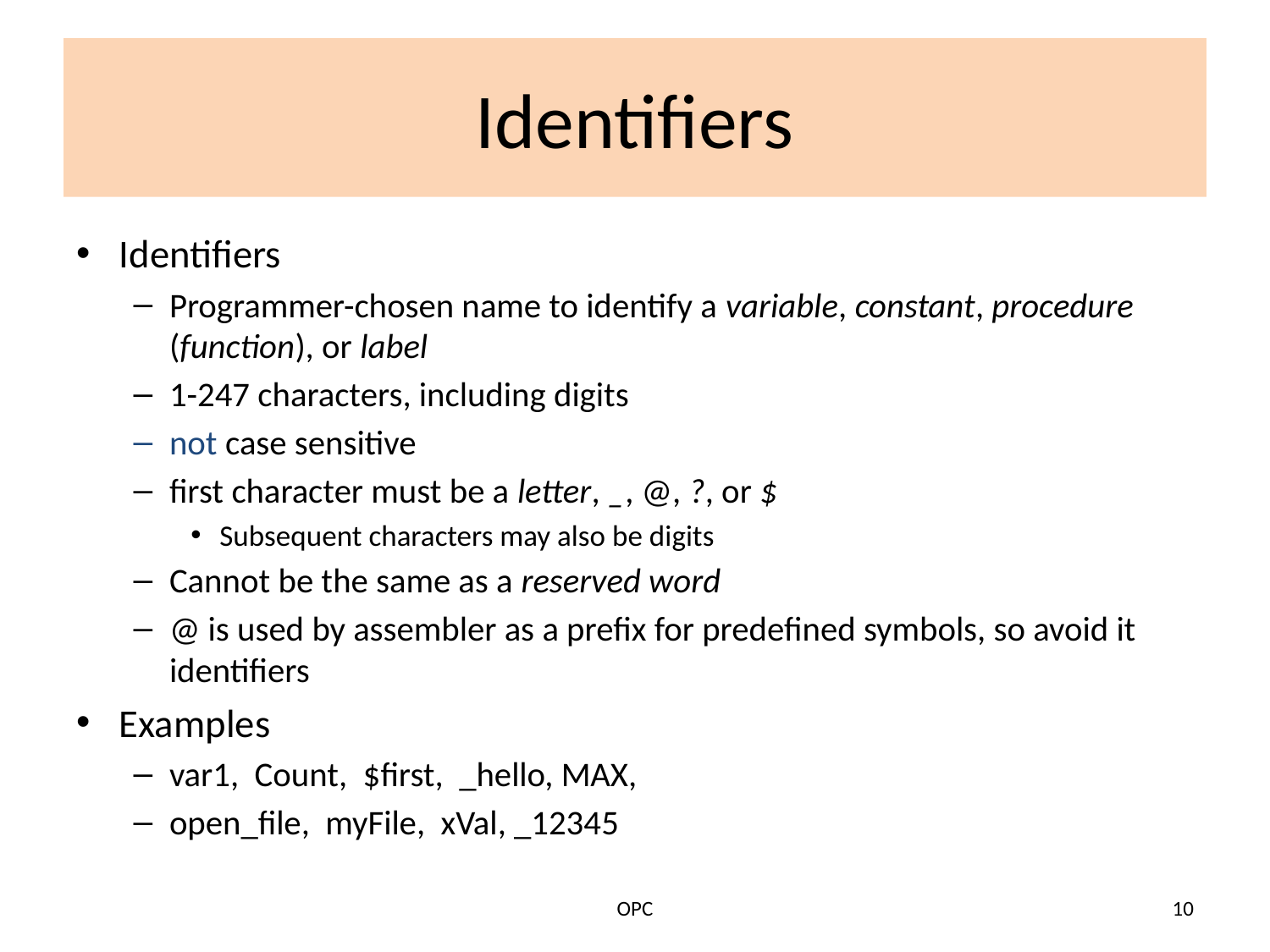

# Identifiers
Identifiers
Programmer-chosen name to identify a variable, constant, procedure (function), or label
1-247 characters, including digits
not case sensitive
first character must be a letter, _, @, ?, or $
Subsequent characters may also be digits
Cannot be the same as a reserved word
@ is used by assembler as a prefix for predefined symbols, so avoid it identifiers
Examples
var1,  Count,  $first,  _hello, MAX,
open_file,  myFile,  xVal, _12345

OPC
10